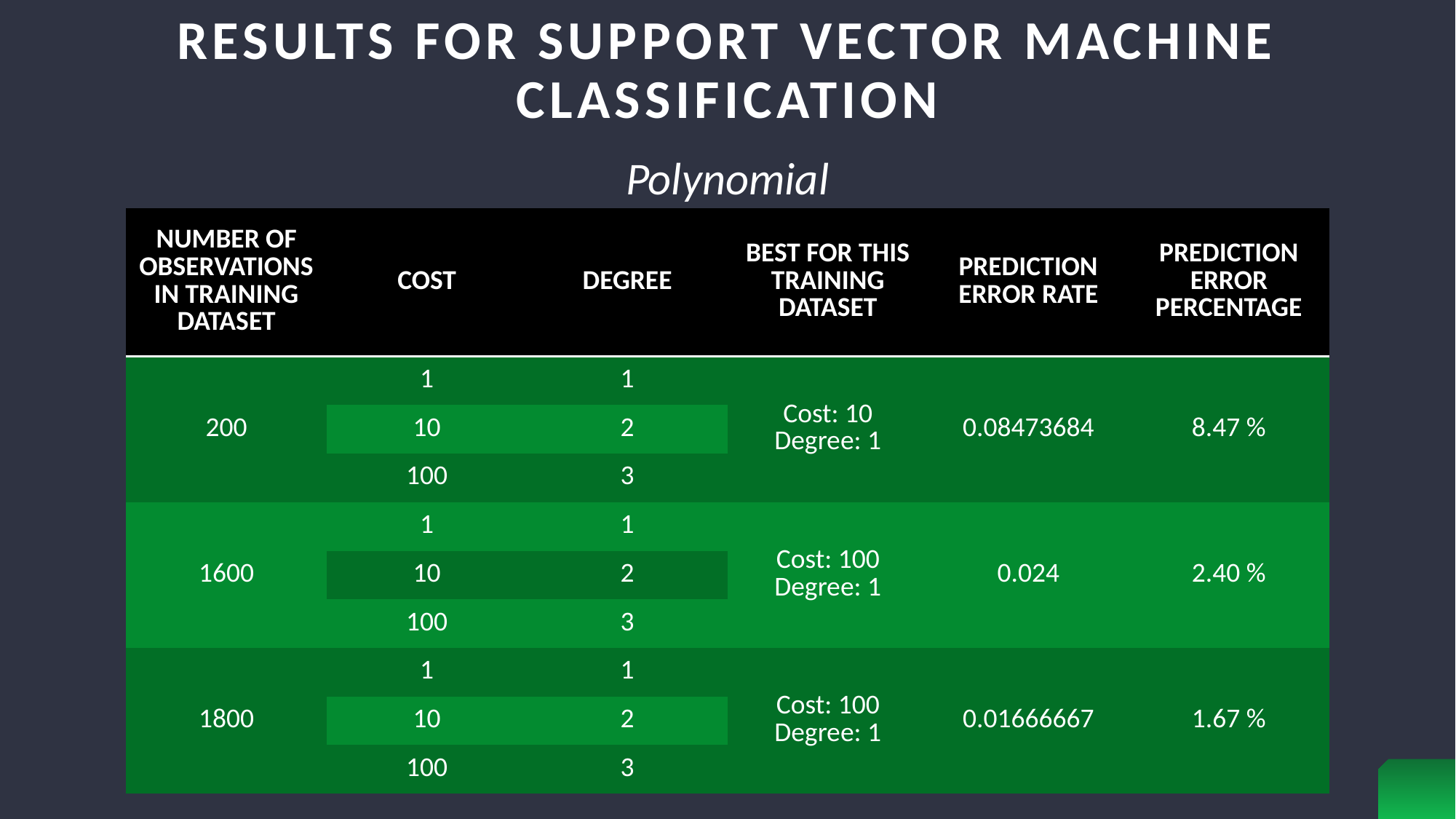

# RESULTS FOR support vector machine CLASSIFICATION
Polynomial
| NUMBER OF OBSERVATIONS IN TRAINING DATASET | COST | DEGREE | BEST FOR THIS TRAINING DATASET | PREDICTION ERROR RATE | PREDICTION ERROR PERCENTAGE |
| --- | --- | --- | --- | --- | --- |
| 200 | 1 | 1 | Cost: 10 Degree: 1 | 0.08473684 | 8.47 % |
|  | 10 | 2 |  |  |  |
|  | 100 | 3 |  |  |  |
| 1600 | 1 | 1 | Cost: 100 Degree: 1 | 0.024 | 2.40 % |
|  | 10 | 2 |  |  |  |
|  | 100 | 3 |  |  |  |
| 1800 | 1 | 1 | Cost: 100 Degree: 1 | 0.01666667 | 1.67 % |
|  | 10 | 2 |  |  |  |
|  | 100 | 3 |  |  |  |